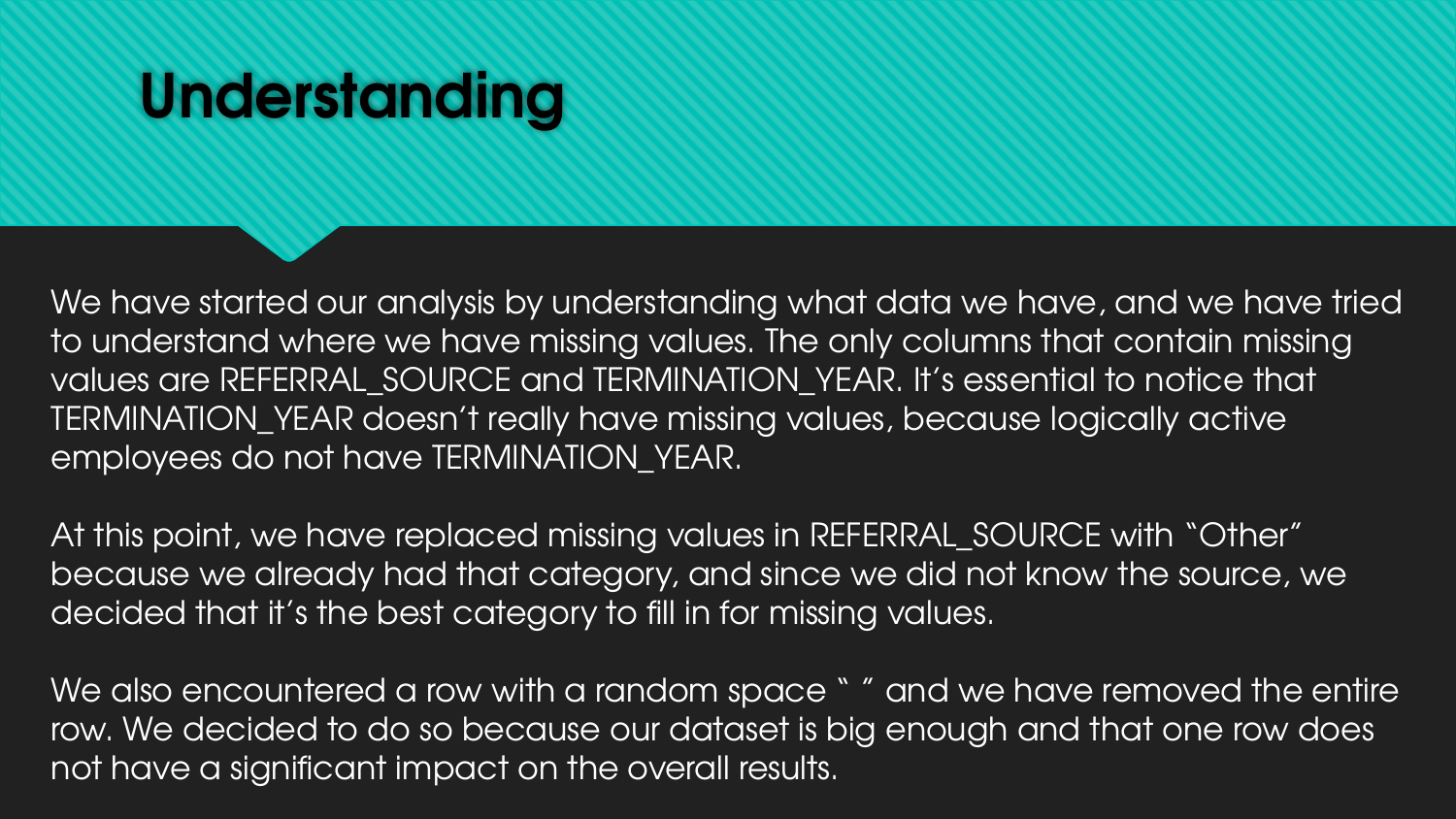

# Understanding
We have started our analysis by understanding what data we have, and we have tried to understand where we have missing values. The only columns that contain missing values are REFERRAL_SOURCE and TERMINATION_YEAR. It’s essential to notice that TERMINATION_YEAR doesn’t really have missing values, because logically active employees do not have TERMINATION_YEAR.

At this point, we have replaced missing values in REFERRAL_SOURCE with “Other” because we already had that category, and since we did not know the source, we decided that it’s the best category to fill in for missing values.

We also encountered a row with a random space “ ” and we have removed the entire row. We decided to do so because our dataset is big enough and that one row does not have a significant impact on the overall results.